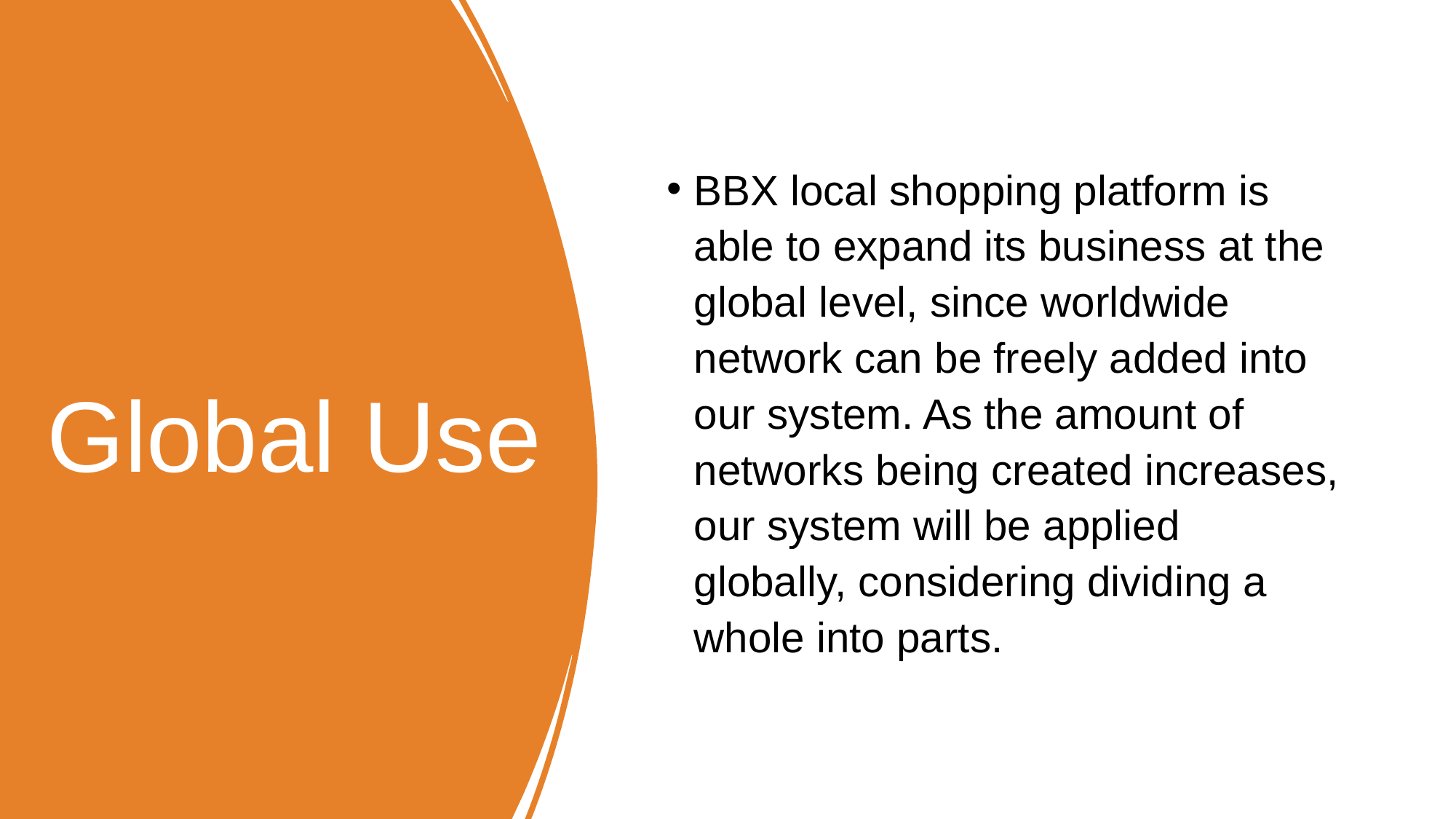

BBX local shopping platform is able to expand its business at the global level, since worldwide network can be freely added into our system. As the amount of networks being created increases, our system will be applied globally, considering dividing a whole into parts.
# Global Use